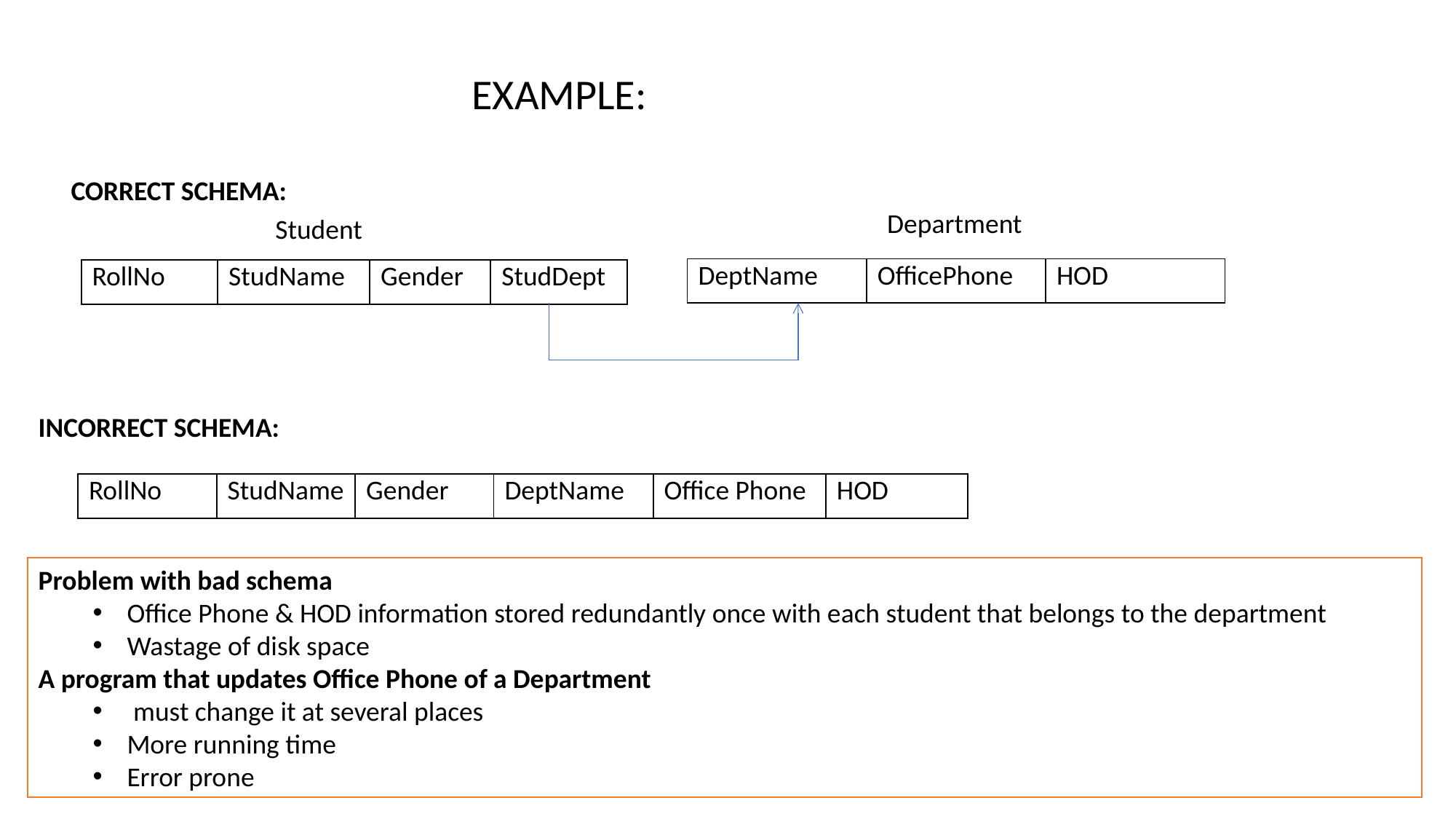

EXAMPLE:
CORRECT SCHEMA:

Department
   Student
| DeptName | OfficePhone | HOD |
| --- | --- | --- |
| RollNo | StudName | Gender | StudDept |
| --- | --- | --- | --- |
INCORRECT SCHEMA:
| RollNo | StudName | Gender | DeptName | Office Phone | HOD |
| --- | --- | --- | --- | --- | --- |
Problem with bad schema
Office Phone & HOD information stored redundantly once with each student that belongs to the department
Wastage of disk space
A program that updates Office Phone of a Department
 must change it at several places
More running time
Error prone